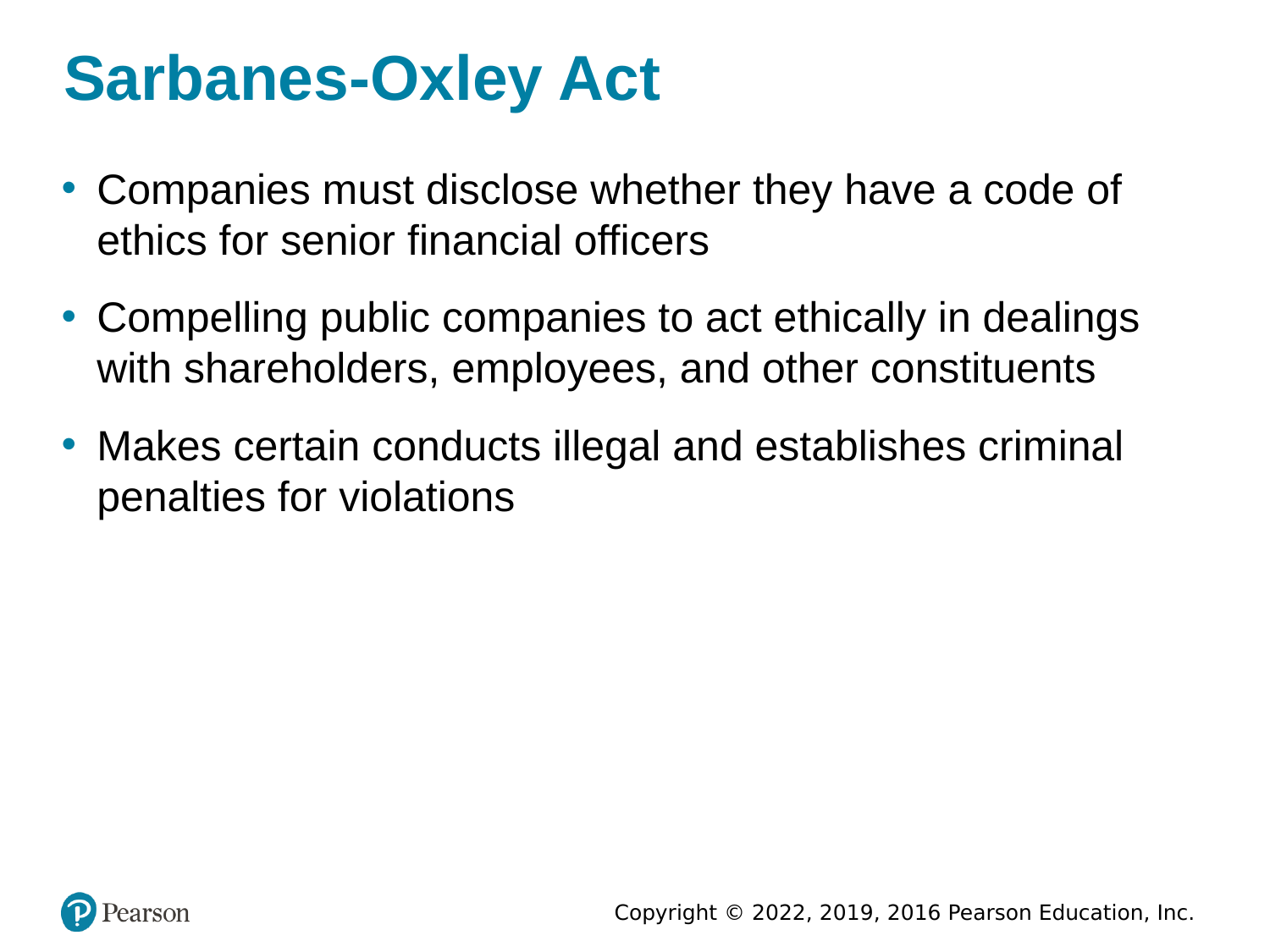

# Sarbanes-Oxley Act
Companies must disclose whether they have a code of ethics for senior financial officers
Compelling public companies to act ethically in dealings with shareholders, employees, and other constituents
Makes certain conducts illegal and establishes criminal penalties for violations